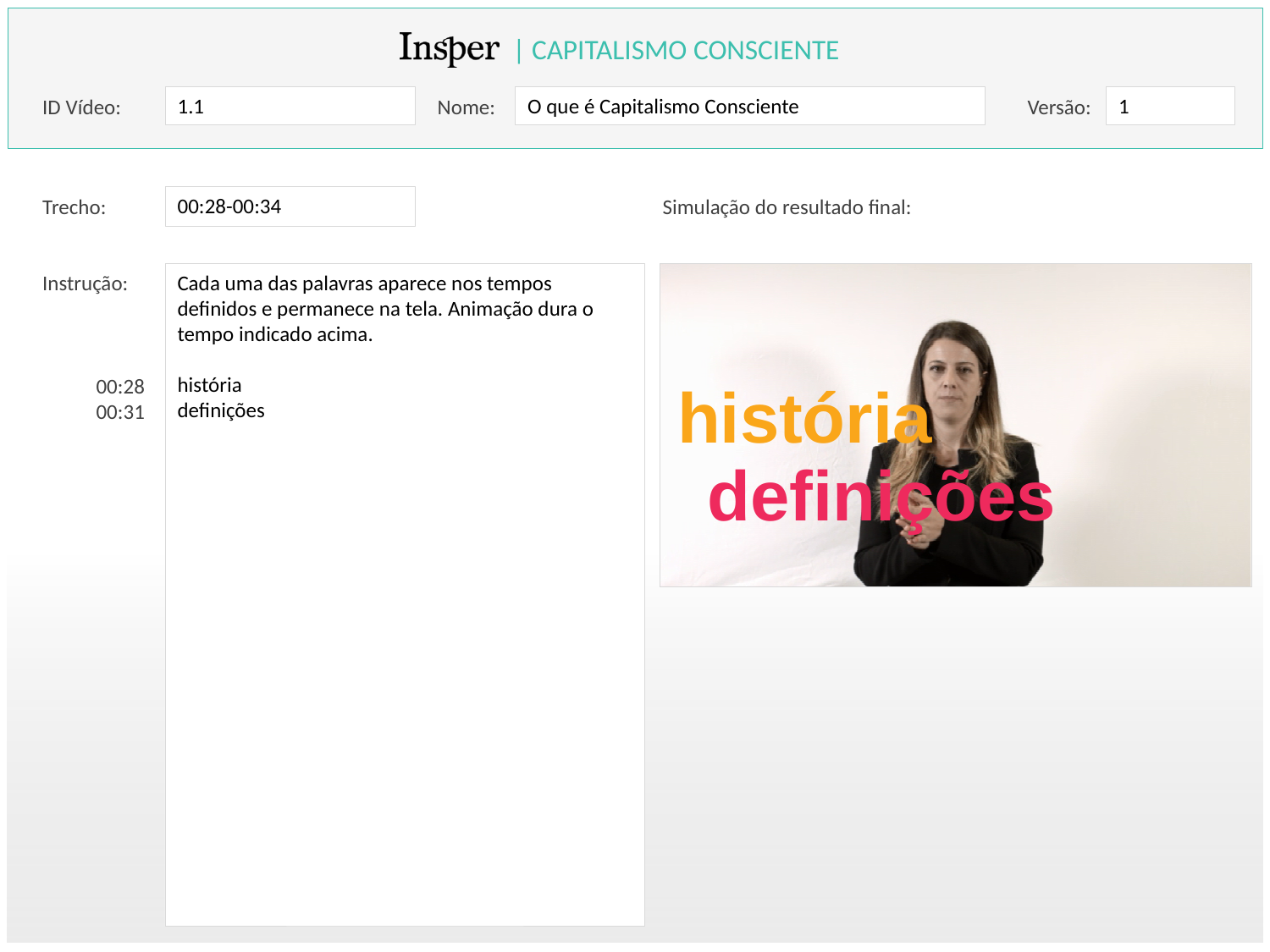

00:28-00:34
Cada uma das palavras aparece nos tempos definidos e permanece na tela. Animação dura o tempo indicado acima.

história
definições

00:28
00:31
história
definições